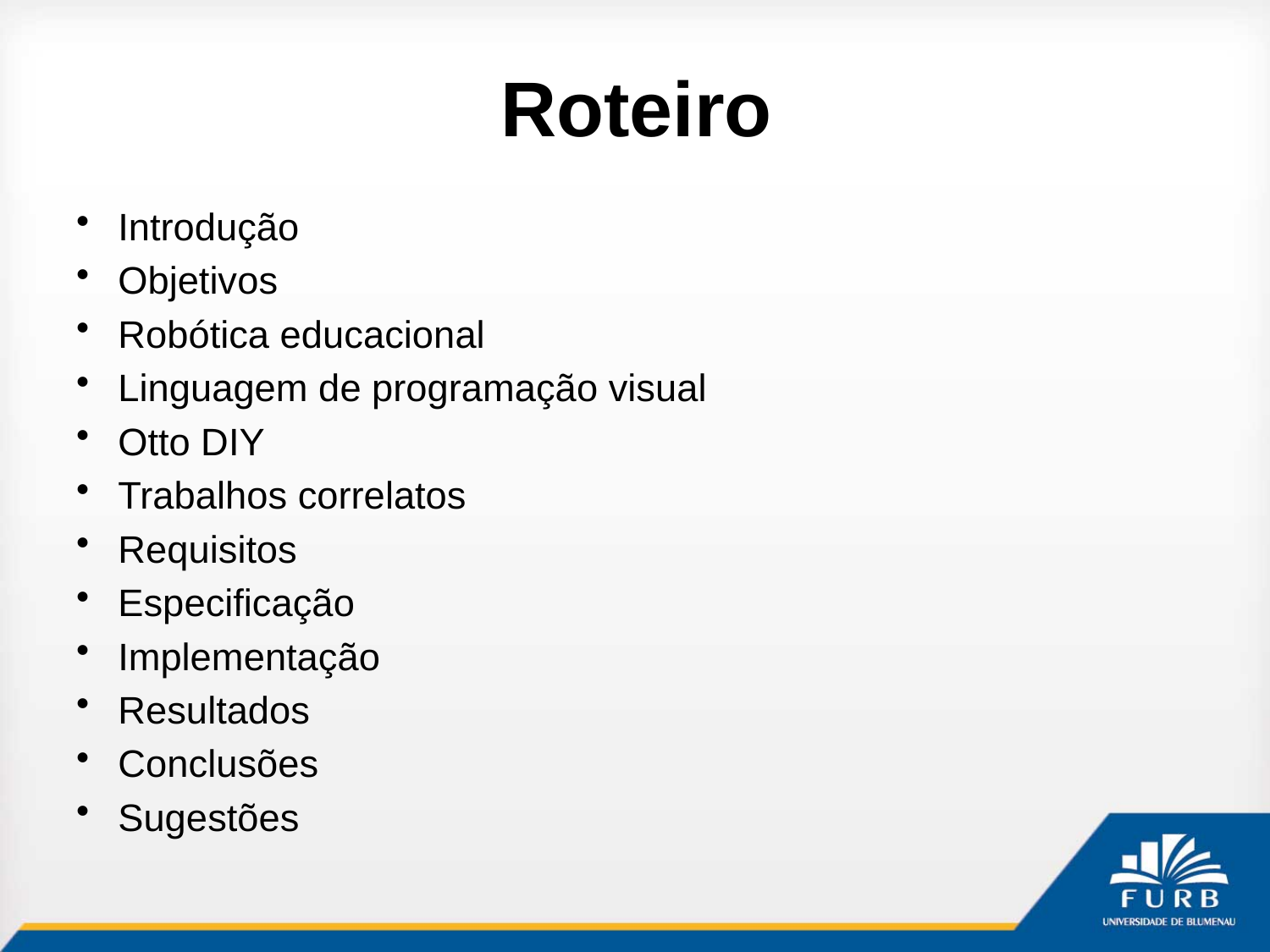

# Roteiro
Introdução
Objetivos
Robótica educacional
Linguagem de programação visual
Otto DIY
Trabalhos correlatos
Requisitos
Especificação
Implementação
Resultados
Conclusões
Sugestões